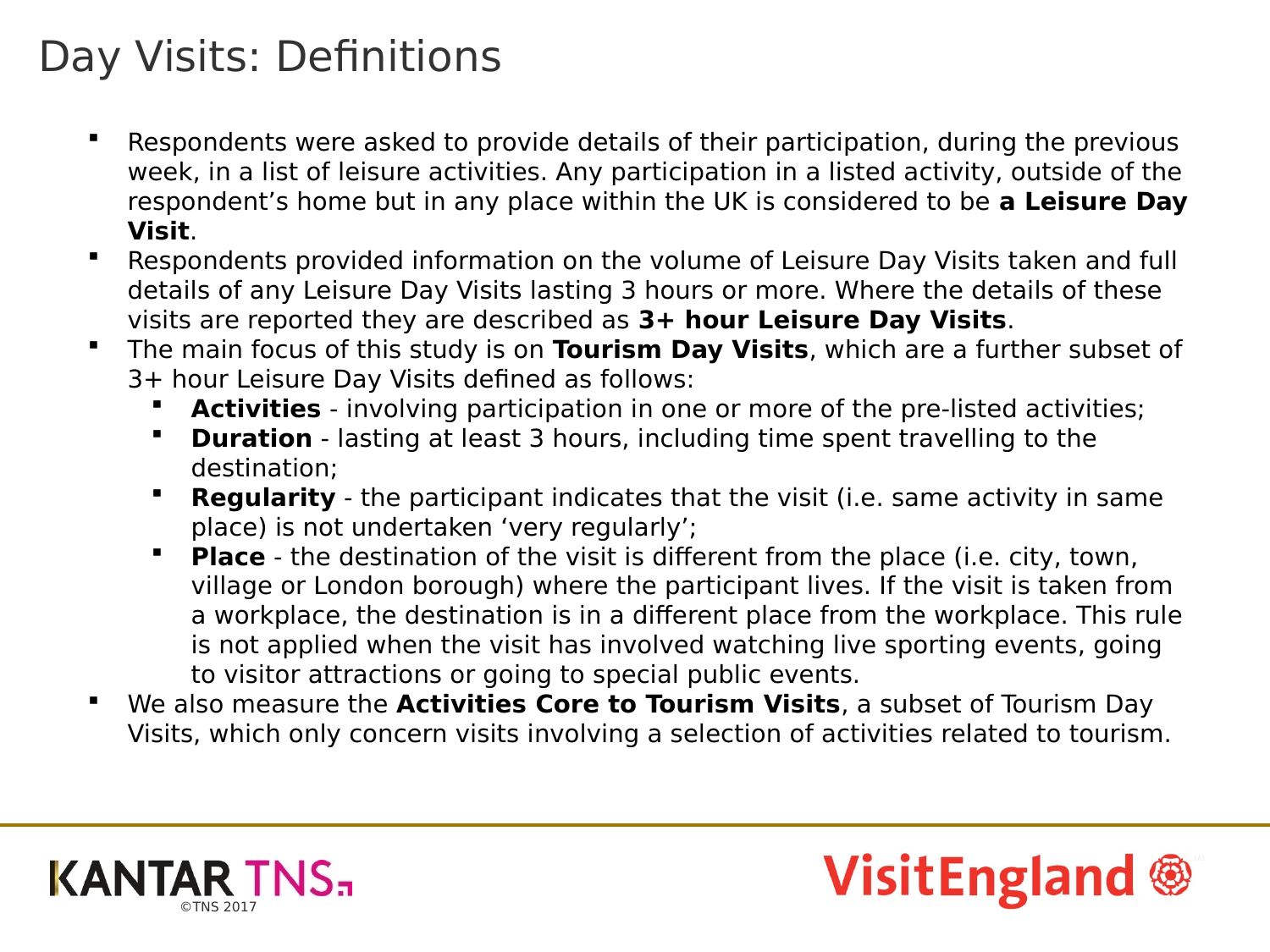

# Day Visits: Definitions
Respondents were asked to provide details of their participation, during the previous week, in a list of leisure activities. Any participation in a listed activity, outside of the respondent’s home but in any place within the UK is considered to be a Leisure Day Visit.
Respondents provided information on the volume of Leisure Day Visits taken and full details of any Leisure Day Visits lasting 3 hours or more. Where the details of these visits are reported they are described as 3+ hour Leisure Day Visits.
The main focus of this study is on Tourism Day Visits, which are a further subset of 3+ hour Leisure Day Visits defined as follows:
Activities - involving participation in one or more of the pre-listed activities;
Duration - lasting at least 3 hours, including time spent travelling to the destination;
Regularity - the participant indicates that the visit (i.e. same activity in same place) is not undertaken ‘very regularly’;
Place - the destination of the visit is different from the place (i.e. city, town, village or London borough) where the participant lives. If the visit is taken from a workplace, the destination is in a different place from the workplace. This rule is not applied when the visit has involved watching live sporting events, going to visitor attractions or going to special public events.
We also measure the Activities Core to Tourism Visits, a subset of Tourism Day Visits, which only concern visits involving a selection of activities related to tourism.